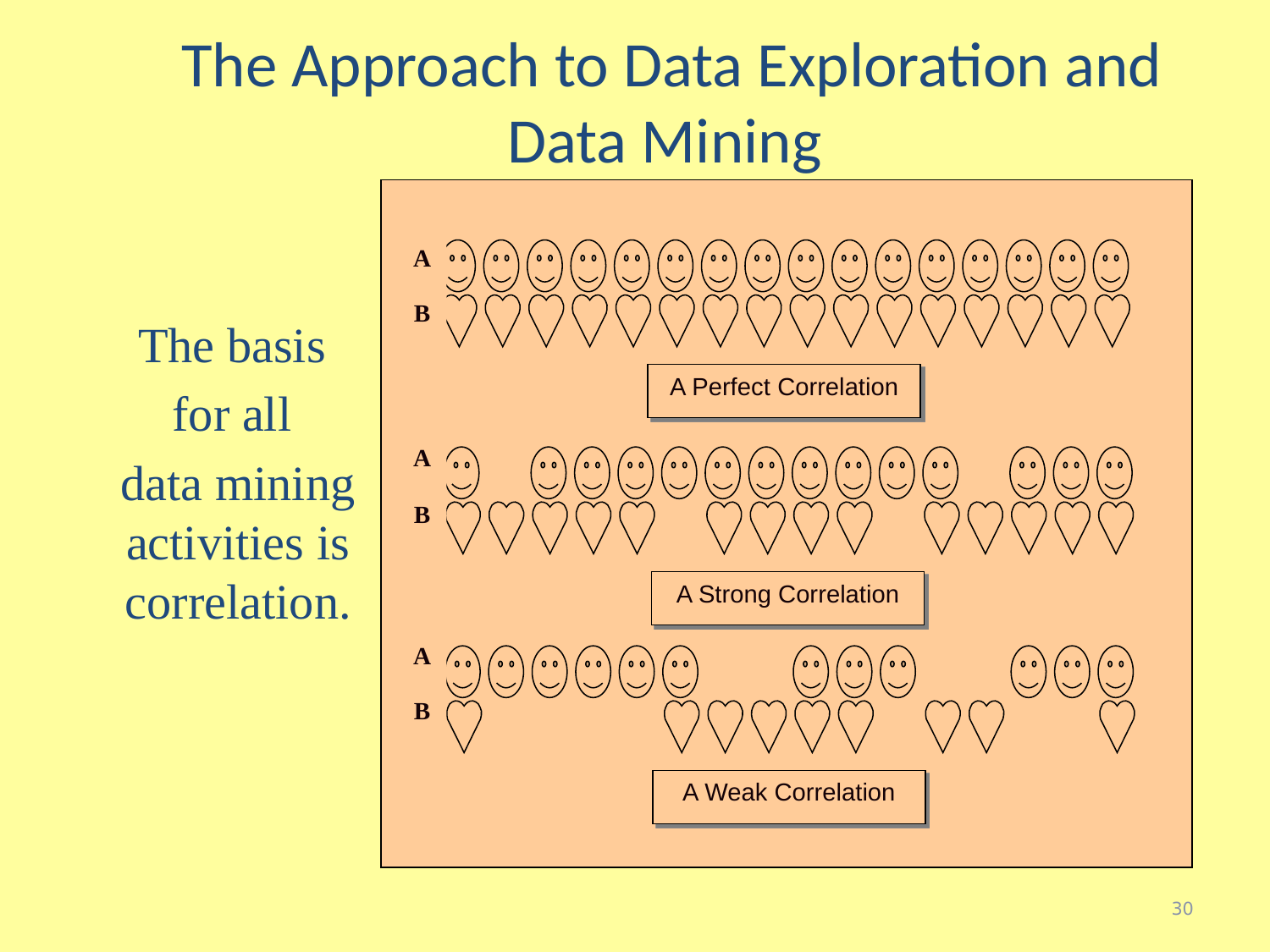

# The Approach to Data Exploration and Data Mining

A

B

A Perfect Correlation
A

B

A Strong Correlation
A

B

A Weak Correlation
The basis
for all
data mining activities is correlation.

30